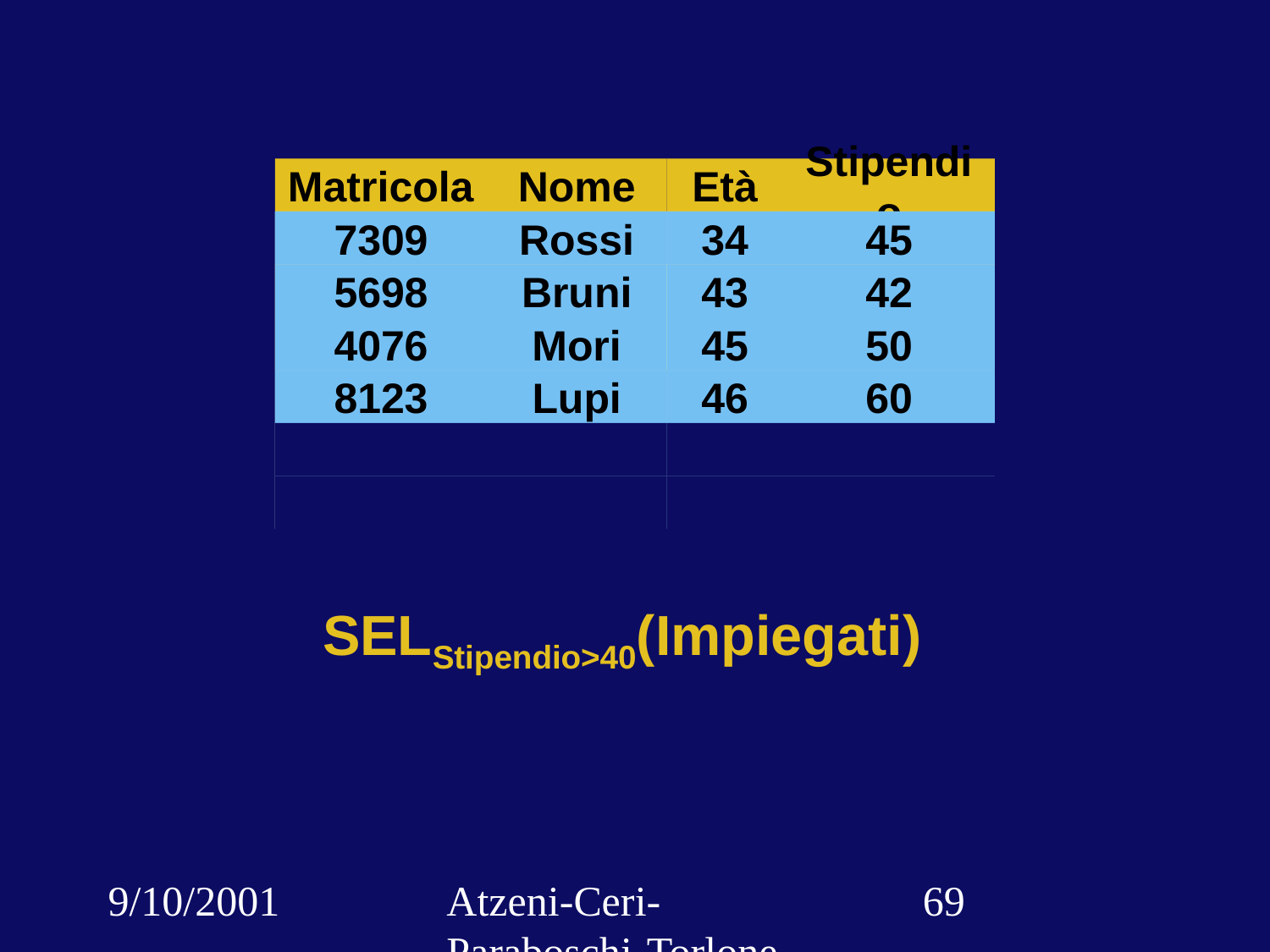

Matricola
Nome
Età
Stipendio
7309
Rossi
34
45
5998
Bianchi
37
38
9553
Neri
42
35
5698
Bruni
43
42
4076
Mori
45
50
8123
Lupi
46
60
7309
Rossi
34
45
5698
Bruni
43
42
4076
Mori
45
50
8123
Lupi
46
60
5998
Bianchi
37
38
9553
Neri
42
35
7309
Rossi
34
45
5698
Bruni
43
42
4076
Mori
45
50
8123
Lupi
46
60

SELStipendio>40(Impiegati)
9/10/2001
Atzeni-Ceri-Paraboschi-Torlone, Basi di dati, Capitolo 3
69